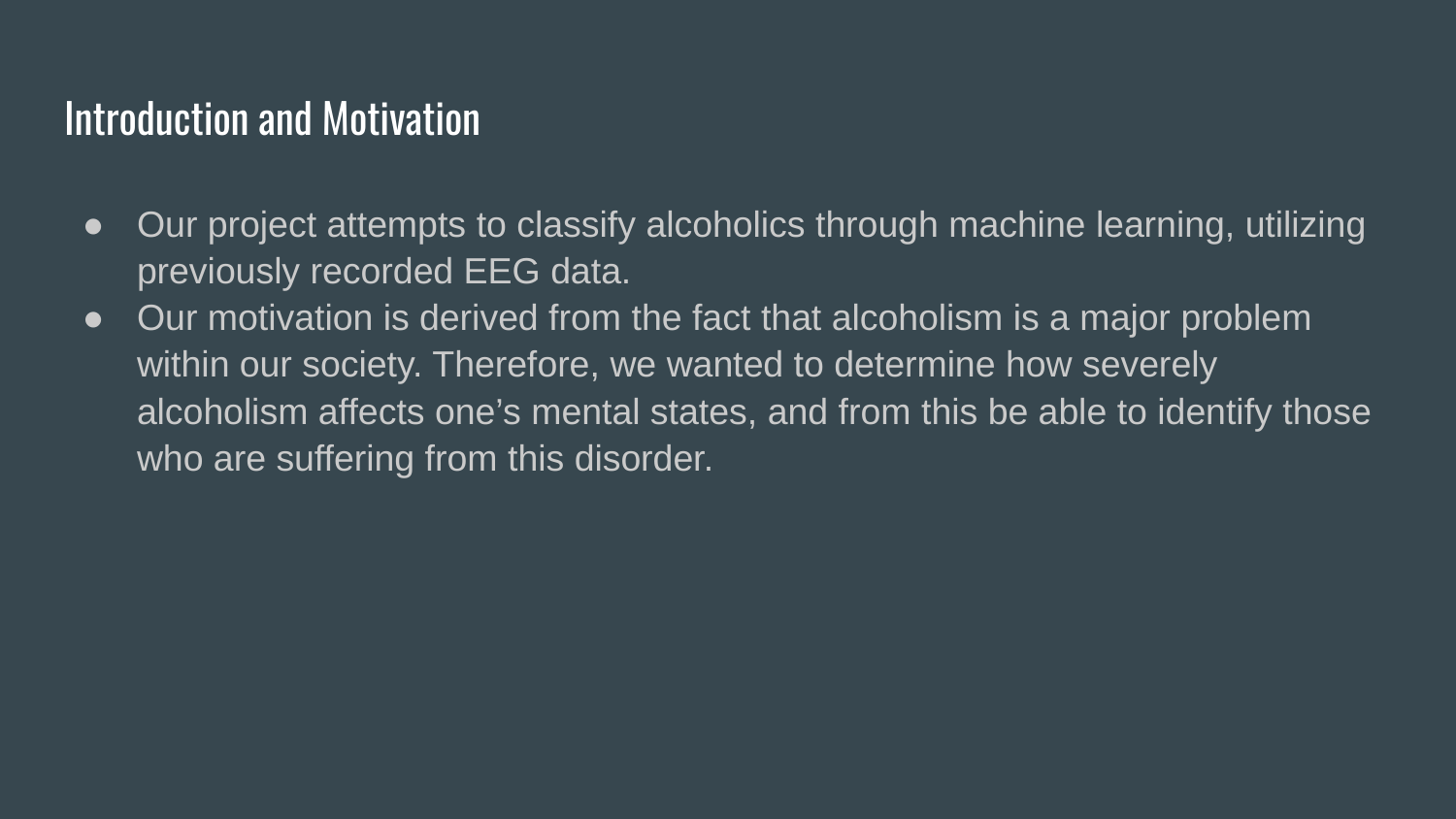

# Introduction and Motivation
Our project attempts to classify alcoholics through machine learning, utilizing previously recorded EEG data.
Our motivation is derived from the fact that alcoholism is a major problem within our society. Therefore, we wanted to determine how severely alcoholism affects one’s mental states, and from this be able to identify those who are suffering from this disorder.